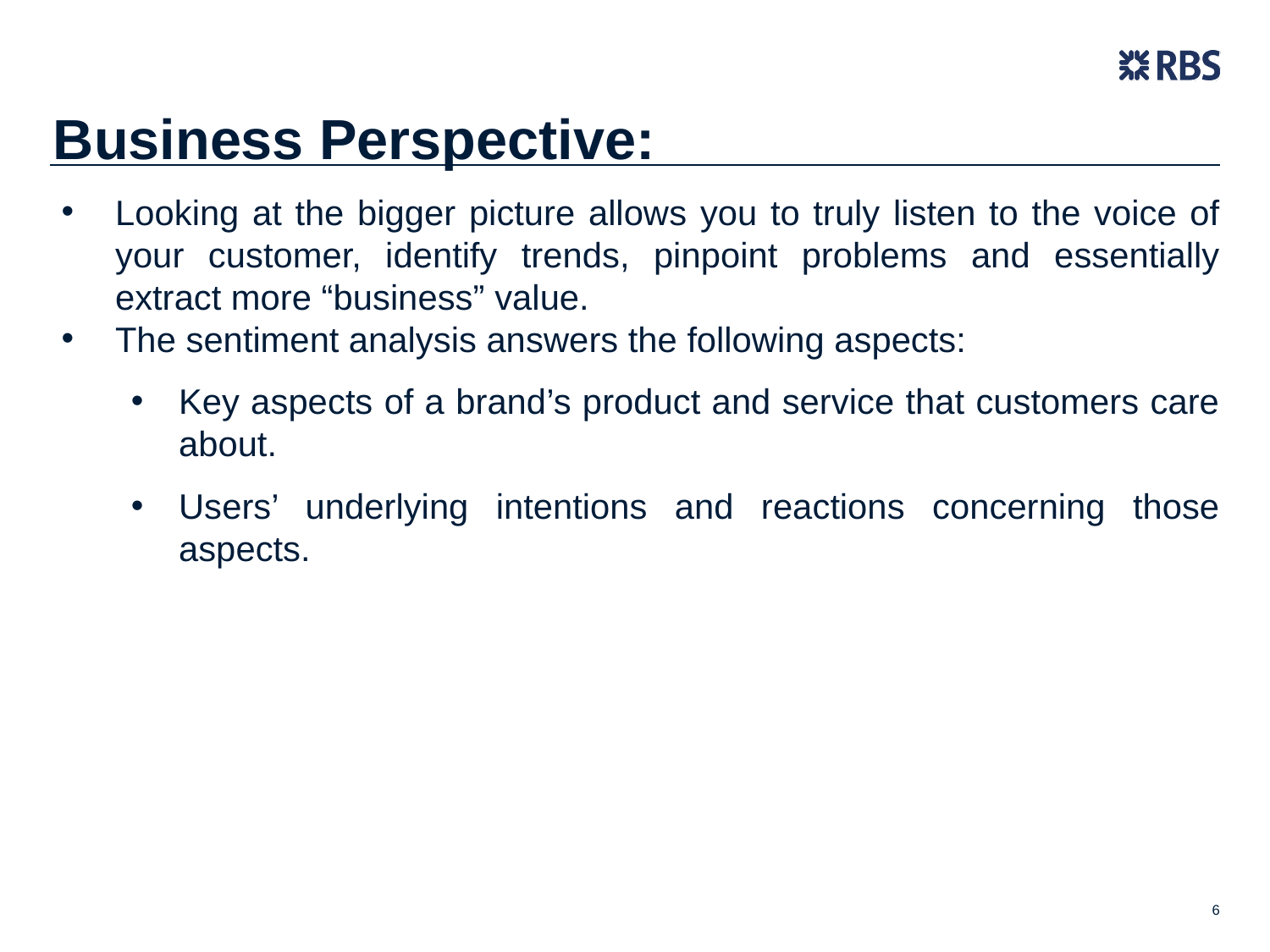

# Business Perspective:
Looking at the bigger picture allows you to truly listen to the voice of your customer, identify trends, pinpoint problems and essentially extract more “business” value.
The sentiment analysis answers the following aspects:
Key aspects of a brand’s product and service that customers care about.
Users’ underlying intentions and reactions concerning those aspects.

6